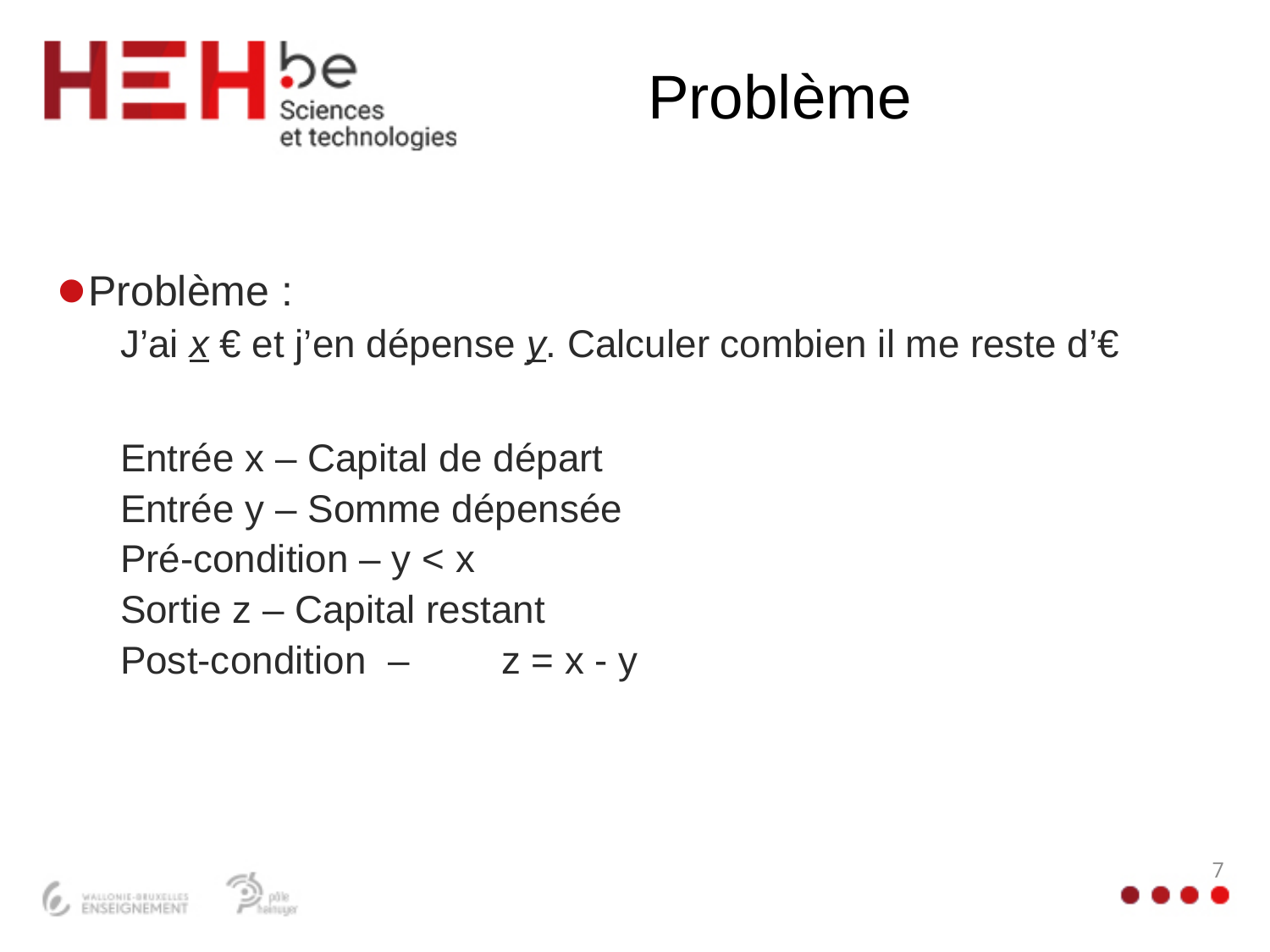

# Problème
Problème :
J’ai x € et j’en dépense y. Calculer combien il me reste d’€

Entrée x – Capital de départ
Entrée y – Somme dépensée
Pré-condition – y < x
Sortie z – Capital restant
Post-condition  – 	z = x - y
7